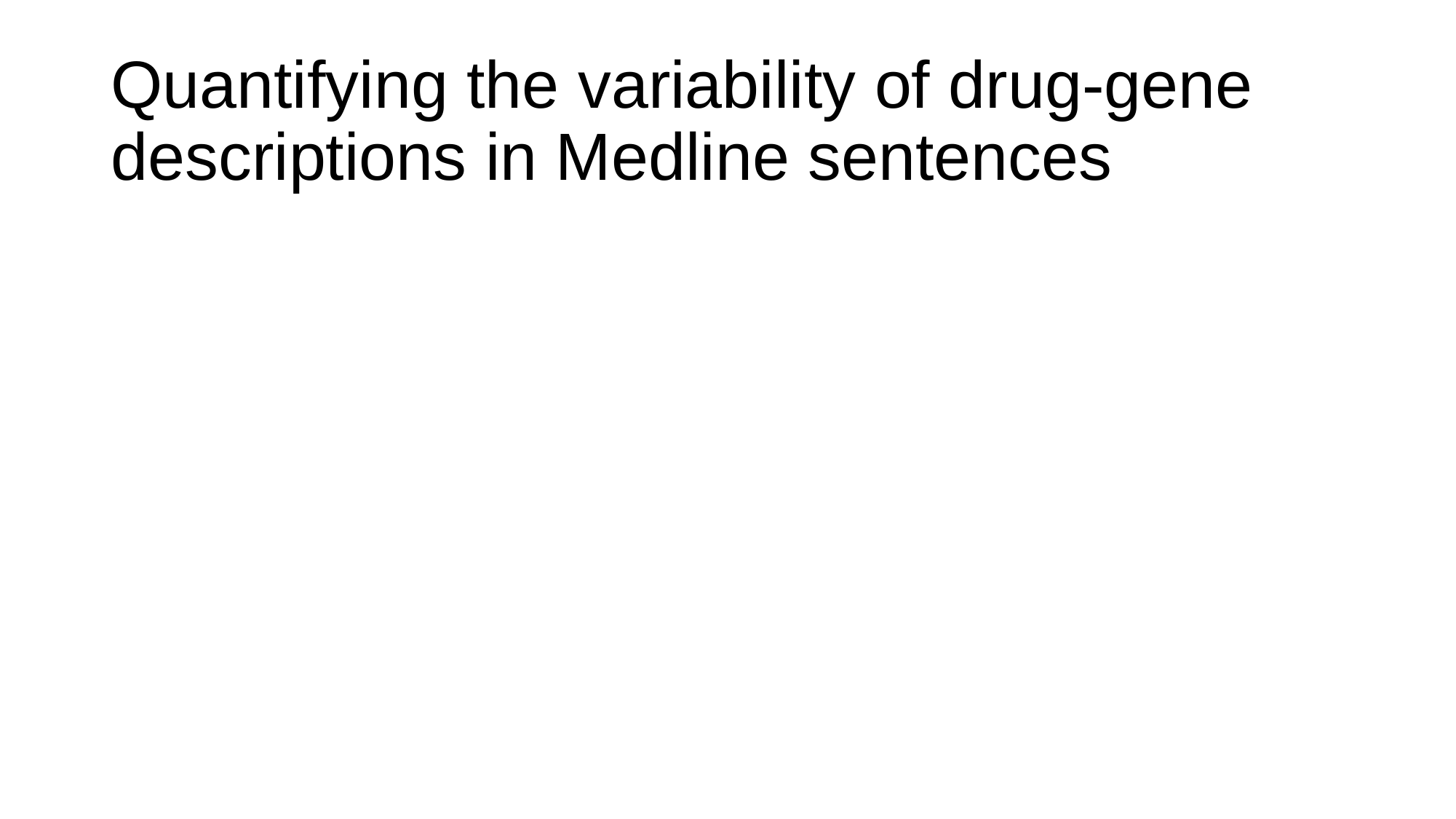

# Quantifying the variability of drug-gene descriptions in Medline sentences